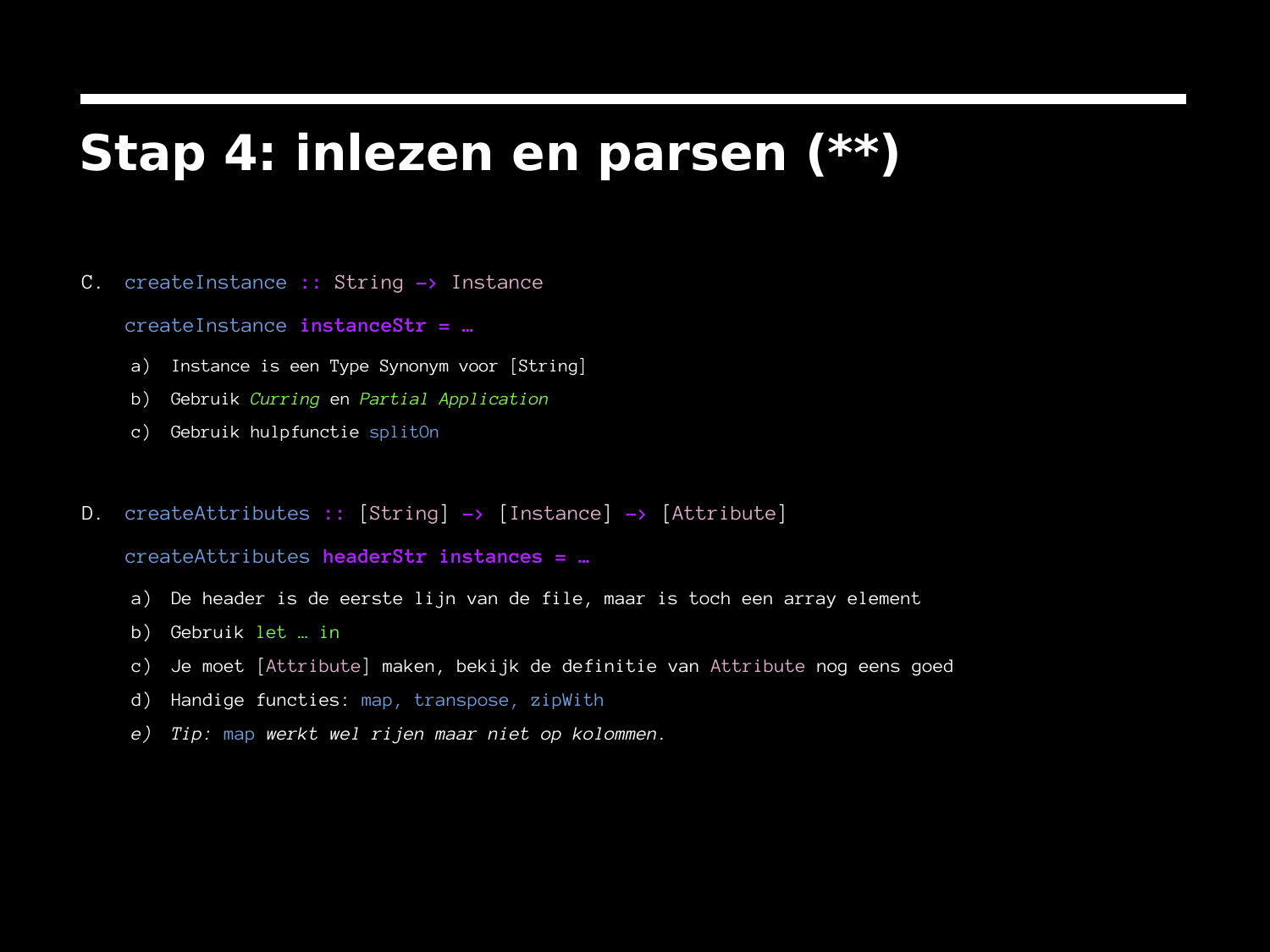

# Stap 4: inlezen en parsen (**)
 createInstance :: String -> Instance
 createInstance instanceStr = …
Instance is een Type Synonym voor [String]
Gebruik Curring en Partial Application
Gebruik hulpfunctie splitOn

 createAttributes :: [String] -> [Instance] -> [Attribute]
 createAttributes headerStr instances = …
De header is de eerste lijn van de file, maar is toch een array element
Gebruik let … in
Je moet [Attribute] maken, bekijk de definitie van Attribute nog eens goed
Handige functies: map, transpose, zipWith
Tip: map werkt wel rijen maar niet op kolommen.

20